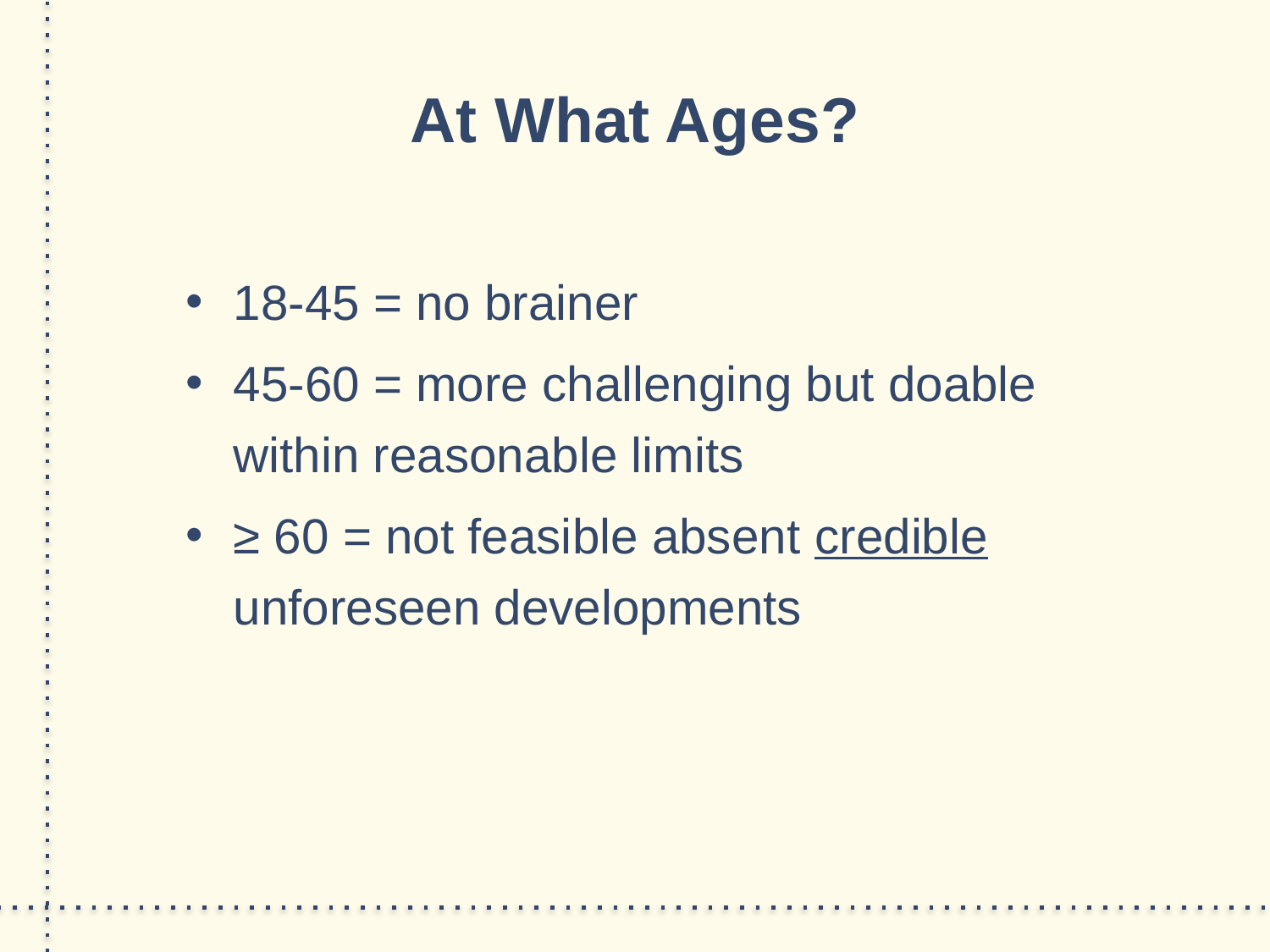

# At What Ages?
18-45 = no brainer
45-60 = more challenging but doable within reasonable limits
≥ 60 = not feasible absent credible unforeseen developments